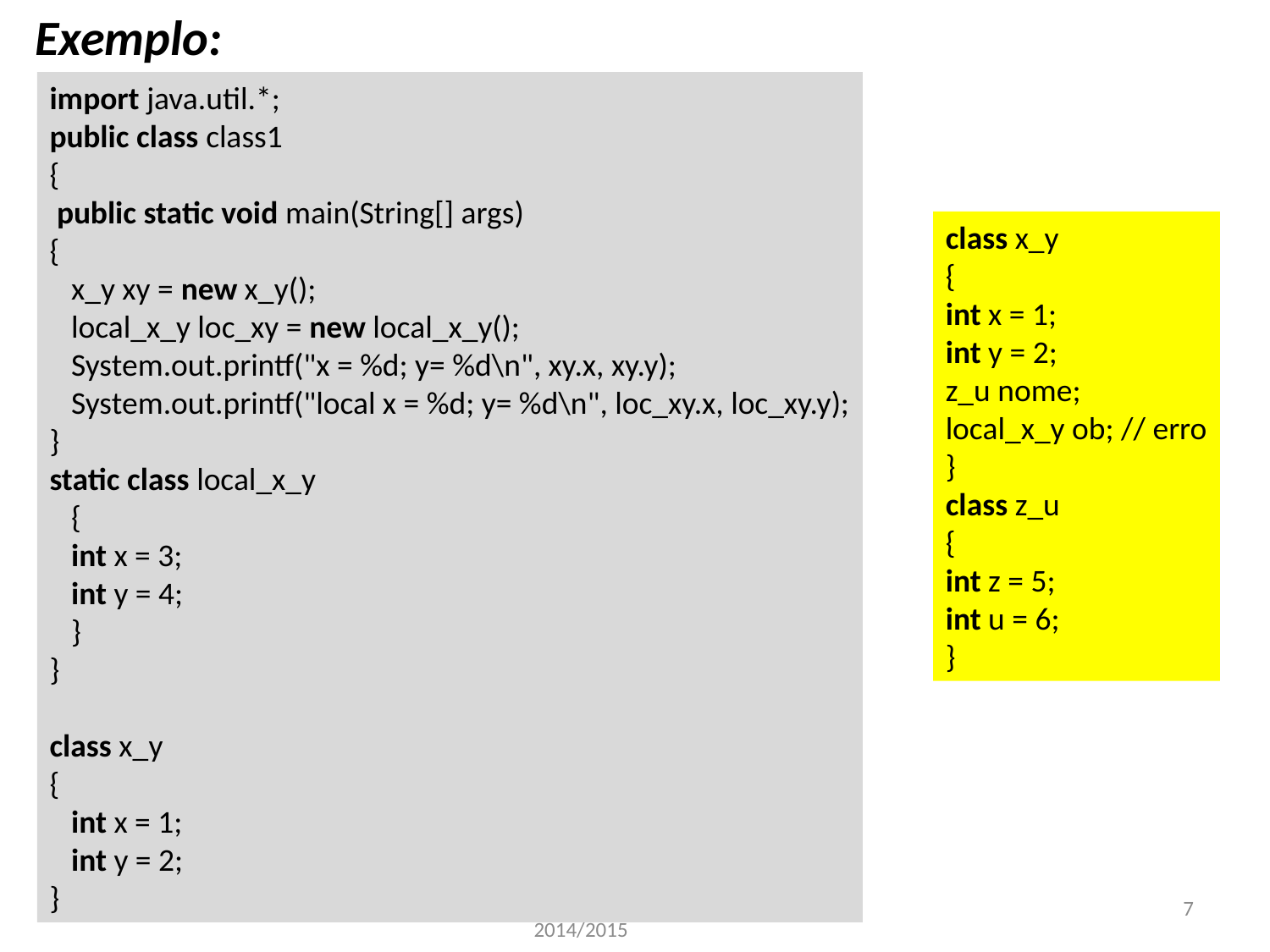

Exemplo:
import java.util.*;
public class class1
{
 public static void main(String[] args)
{
   x_y xy = new x_y();
   local_x_y loc_xy = new local_x_y();
   System.out.printf("x = %d; y= %d\n", xy.x, xy.y);
   System.out.printf("local x = %d; y= %d\n", loc_xy.x, loc_xy.y);
}
static class local_x_y
   {
   int x = 3;
   int y = 4;
   }
}

class x_y
{
   int x = 1;
   int y = 2;
}
class x_y
{
int x = 1;
int y = 2;
z_u nome;
local_x_y ob; // erro
}
class z_u
{
int z = 5;
int u = 6;
}
Valeri Skliarov                                                                      2014/2015
7